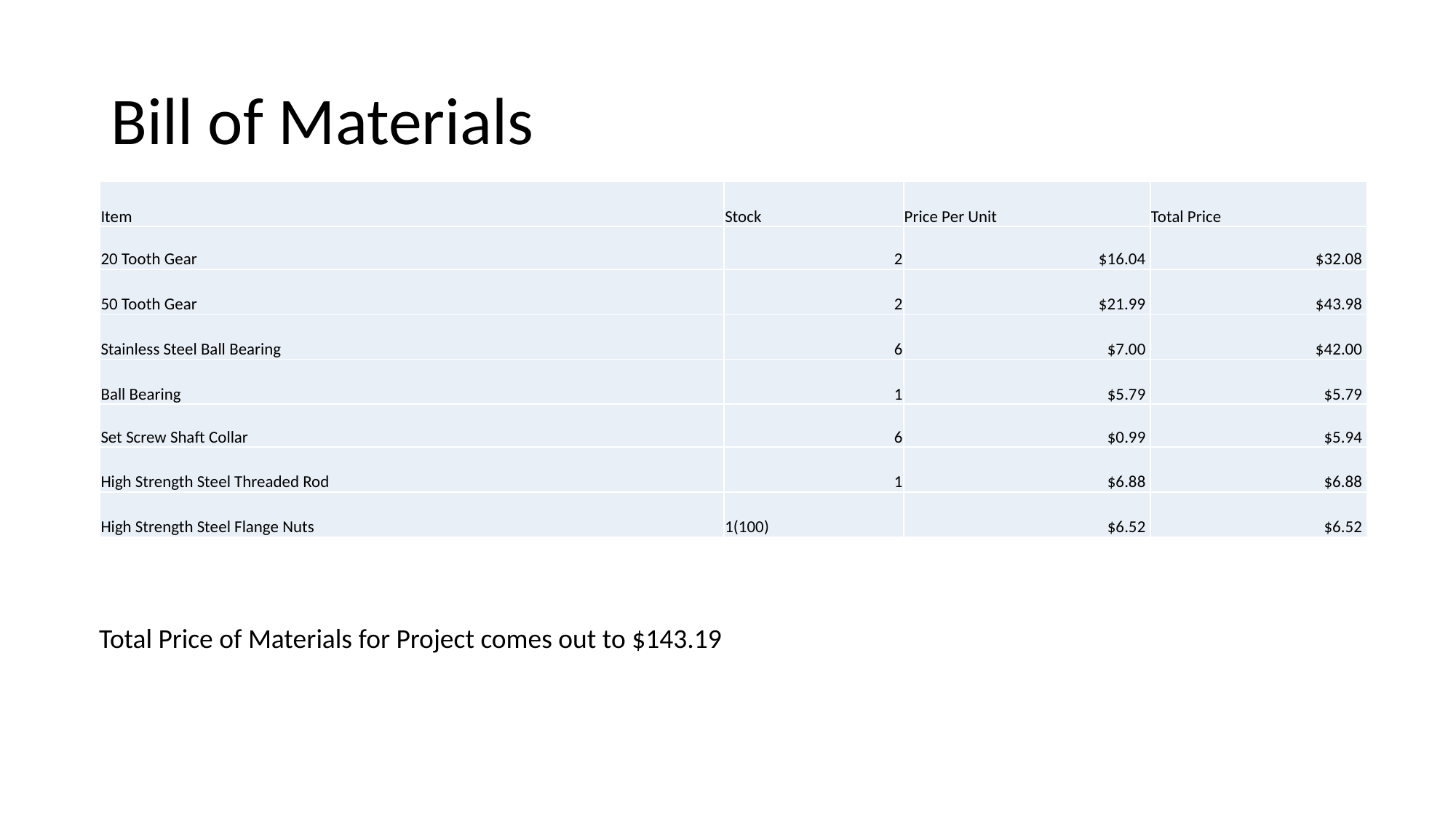

# Bill of Materials
| Item | Stock | Price Per Unit | Total Price |
| --- | --- | --- | --- |
| 20 Tooth Gear | 2 | $16.04 | $32.08 |
| 50 Tooth Gear | 2 | $21.99 | $43.98 |
| Stainless Steel Ball Bearing | 6 | $7.00 | $42.00 |
| Ball Bearing | 1 | $5.79 | $5.79 |
| Set Screw Shaft Collar | 6 | $0.99 | $5.94 |
| High Strength Steel Threaded Rod | 1 | $6.88 | $6.88 |
| High Strength Steel Flange Nuts | 1(100) | $6.52 | $6.52 |
Total Price of Materials for Project comes out to $143.19